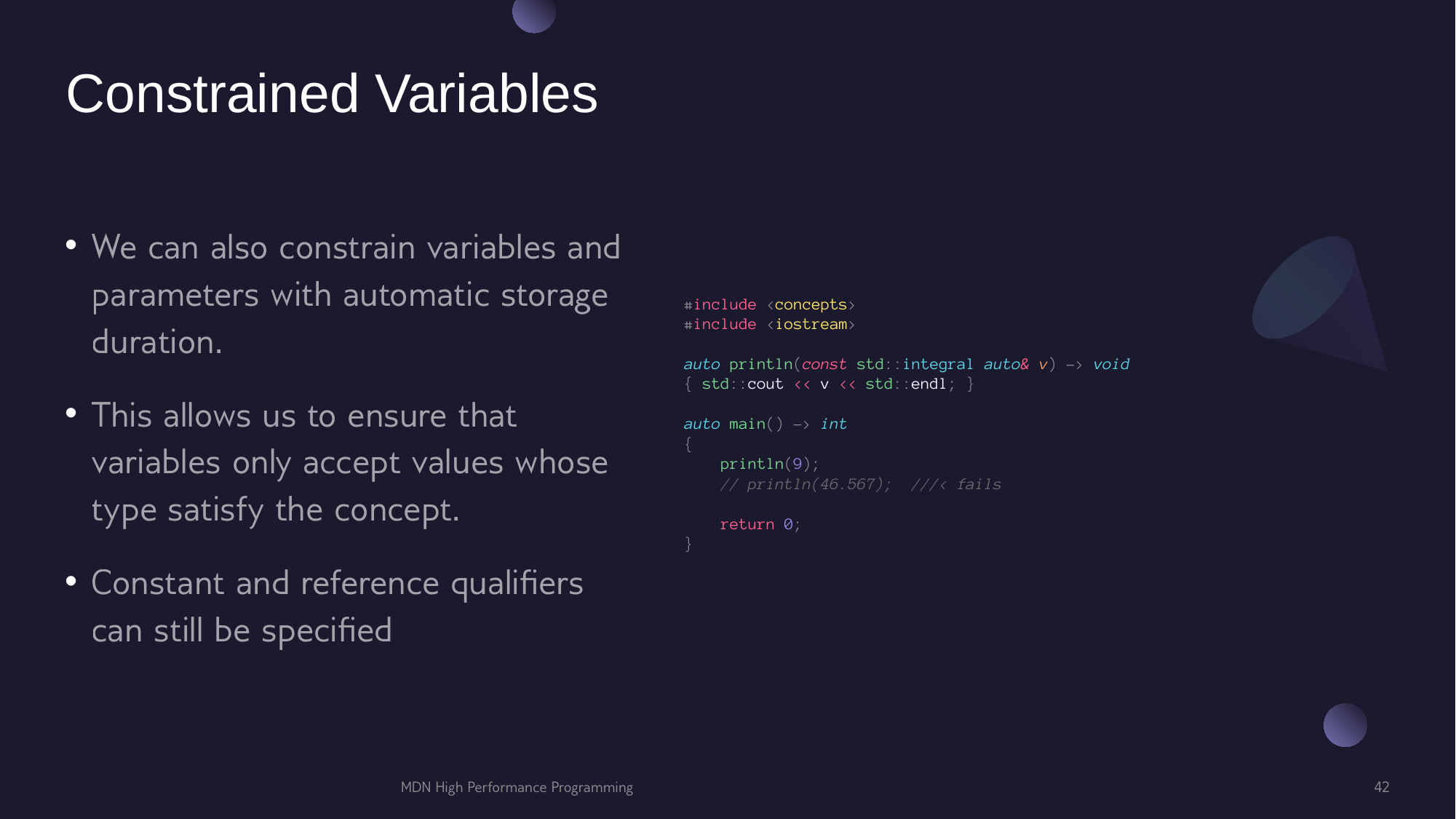

# Constrained Variables
We can also constrain variables and parameters with automatic storage duration.
This allows us to ensure that variables only accept values whose type satisfy the concept.
Constant and reference qualifiers can still be specified

#include <concepts>
#include <iostream>
auto println(const std::integral auto& v) -> void
{ std::cout << v << std::endl; }
auto main() -> int
{
    println(9);
    // println(46.567);  ///< fails
    return 0;
}
MDN High Performance Programming
42